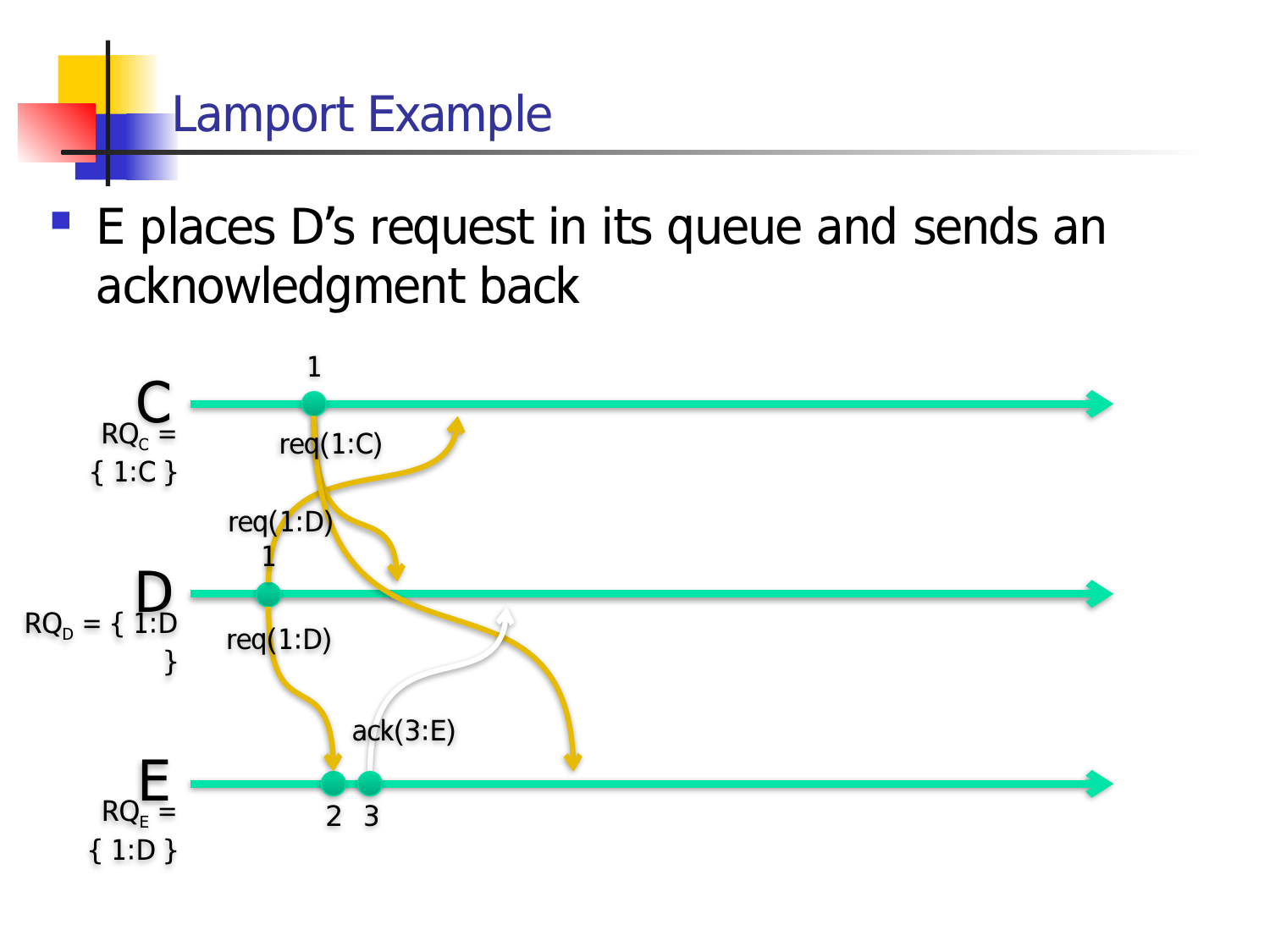

# Lamport Example
E places D’s request in its queue and sends an acknowledgment back
1
C

req(1:C)
RQC = { 1:C }
req(1:D)
1
D

req(1:D)
RQD = { 1:D }
ack(3:E)
E

2
3
RQE = { 1:D }

29